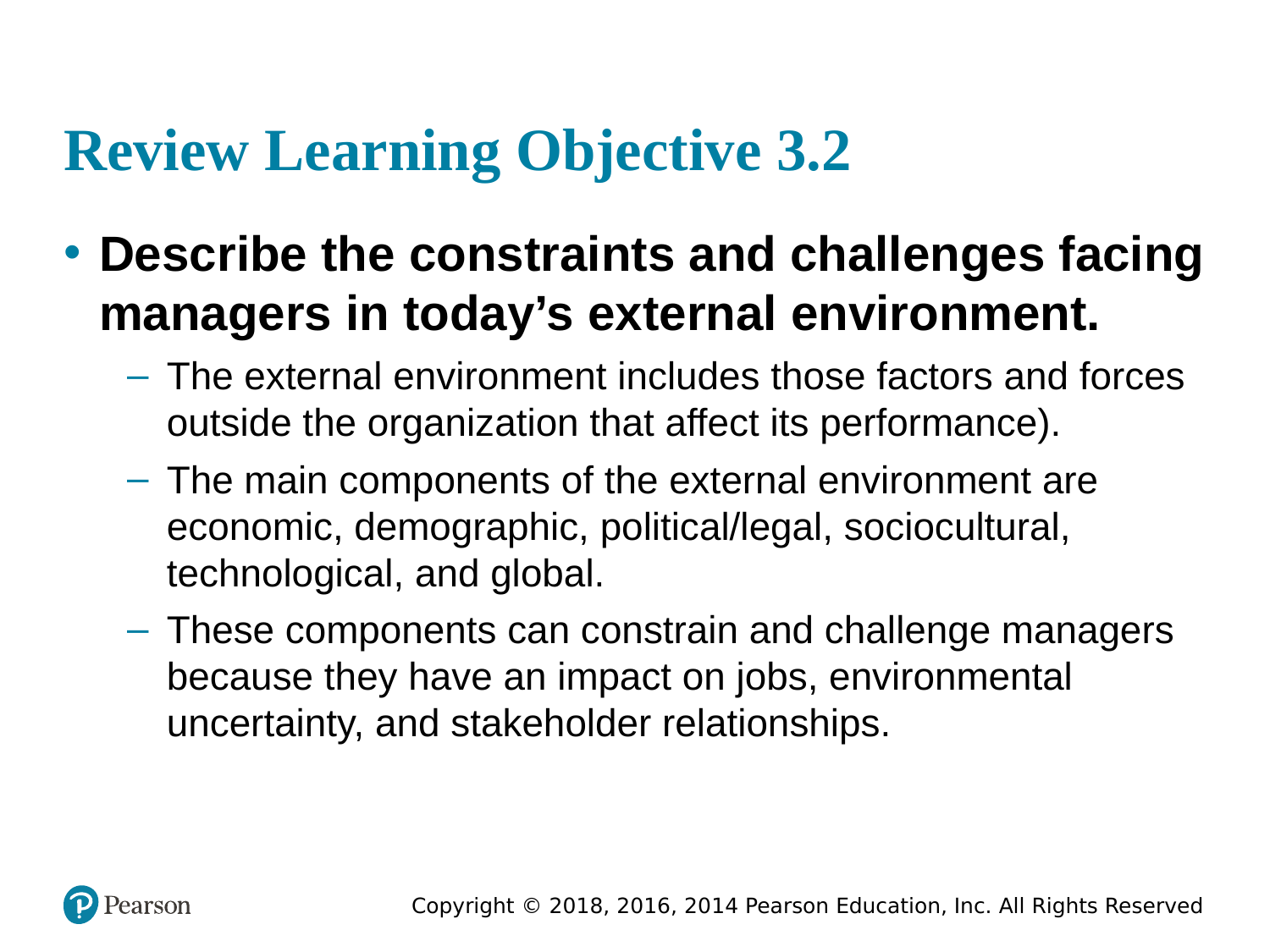

# Review Learning Objective 3.2
Describe the constraints and challenges facing managers in today’s external environment.
The external environment includes those factors and forces outside the organization that affect its performance).
The main components of the external environment are economic, demographic, political/legal, sociocultural, technological, and global.
These components can constrain and challenge managers because they have an impact on jobs, environmental uncertainty, and stakeholder relationships.